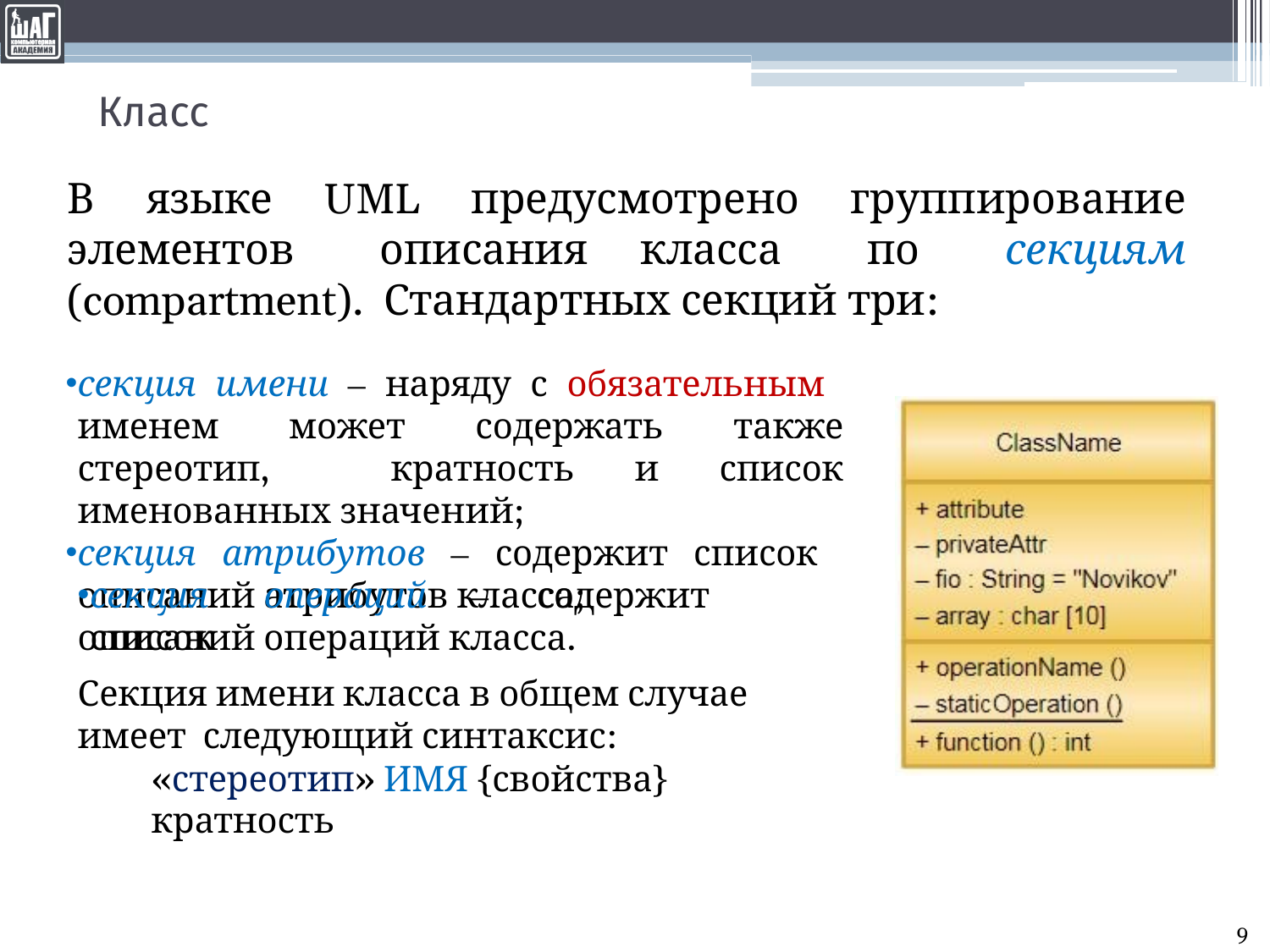

# Класс
В языке UML предусмотрено группирование элементов  описания класса  по  секциям (compartment).  Стандартных секций три:
секция имени ‒ наряду с обязательным  именем может содержать также стереотип,  кратность и список именованных значений;
секция атрибутов ‒ содержит список  описаний атрибутов класса;

секция	операций	‒	содержит	список
описаний операций класса.
Секция имени класса в общем случае имеет  следующий синтаксис:
«стереотип» ИМЯ {свойства} кратность
9